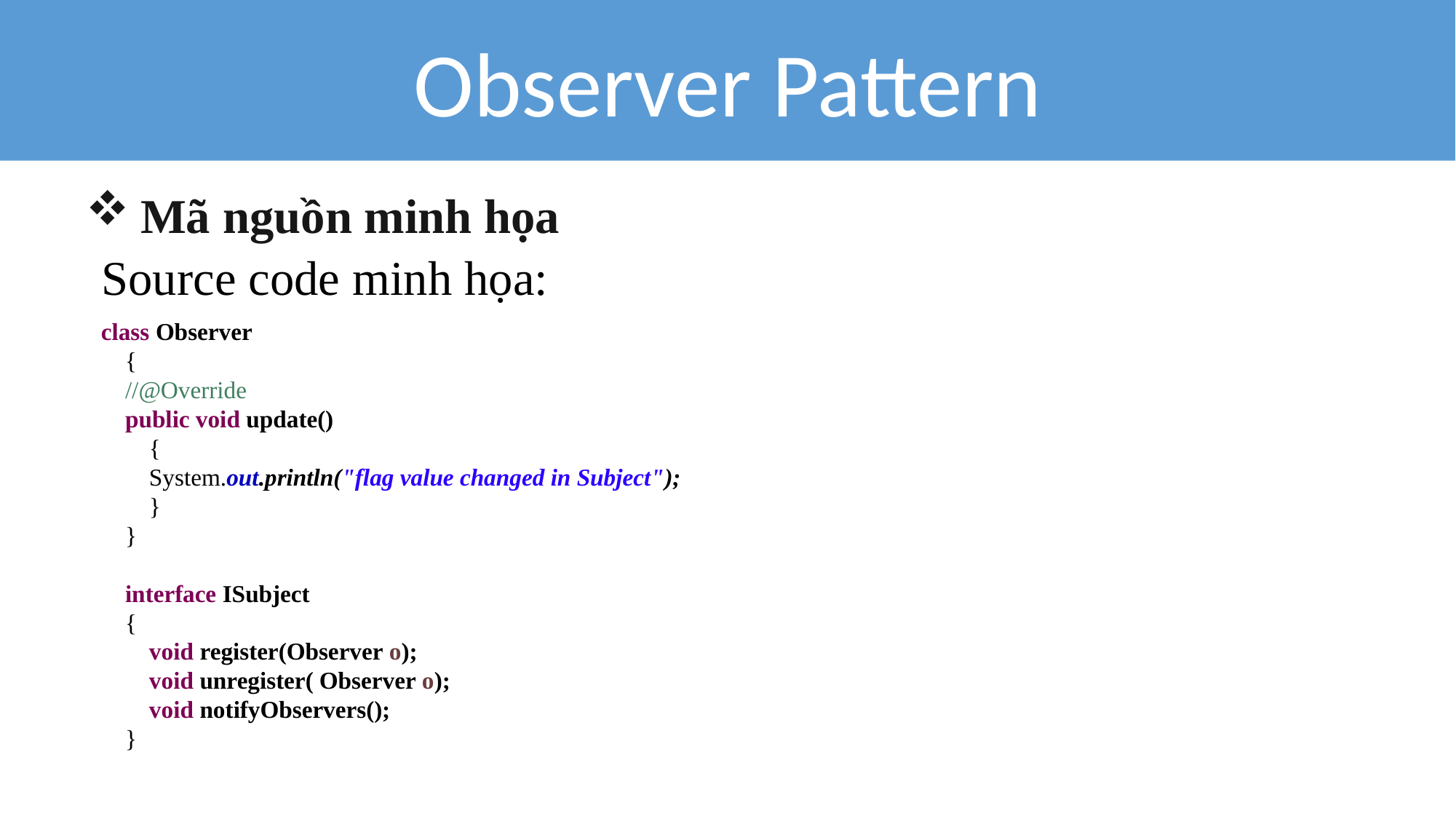

Observer Pattern
Mã nguồn minh họa
Source code minh họa:
class Observer
    {
    //@Override
    public void update()
        {
        System.out.println("flag value changed in Subject");
        }
    }

    interface ISubject
    {
        void register(Observer o);
        void unregister( Observer o);
        void notifyObservers();
    }